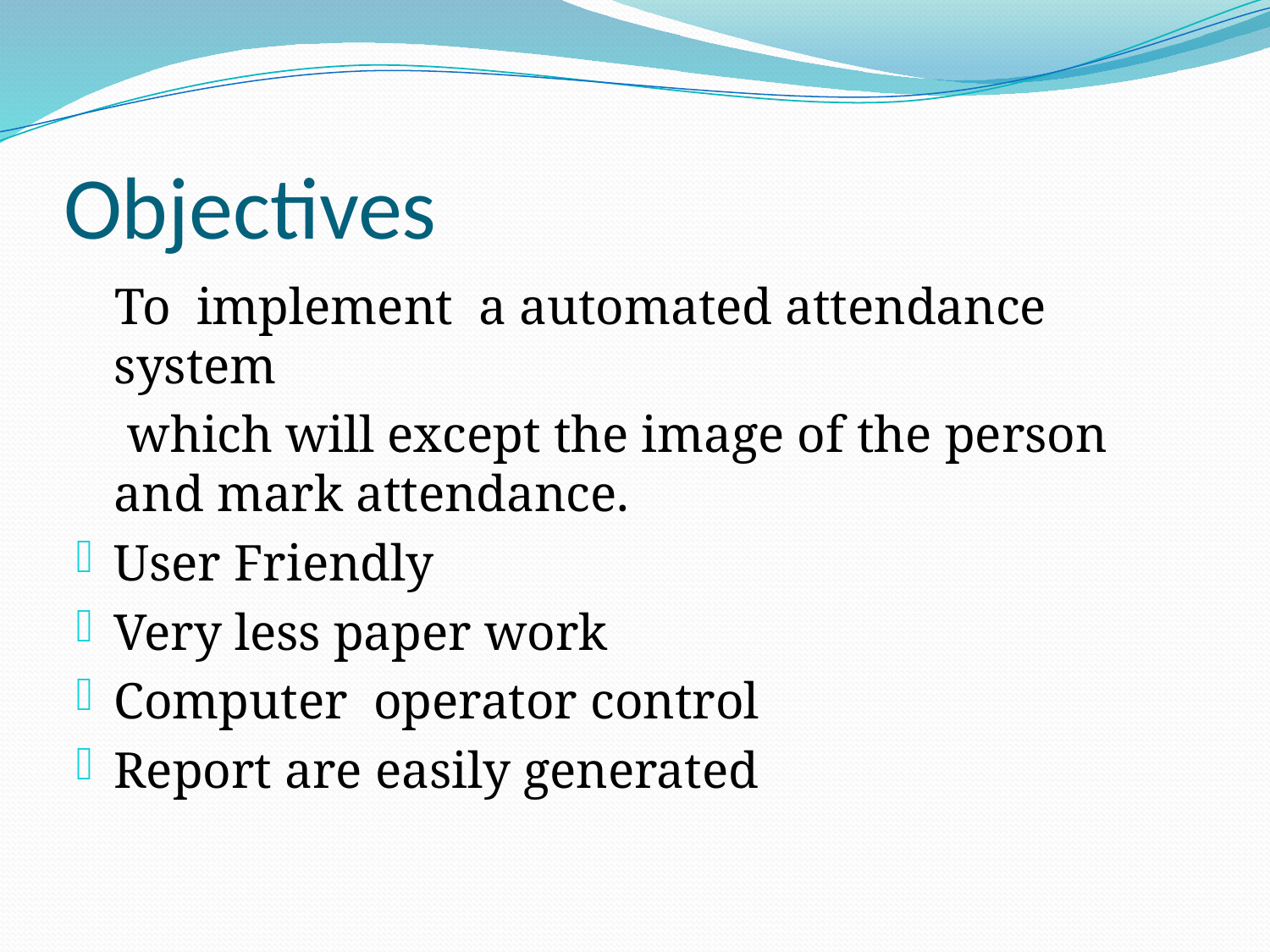

# Objectives
   To  implement  a automated attendance system
    which will except the image of the person and mark attendance.
User Friendly
Very less paper work
Computer  operator control
Report are easily generated